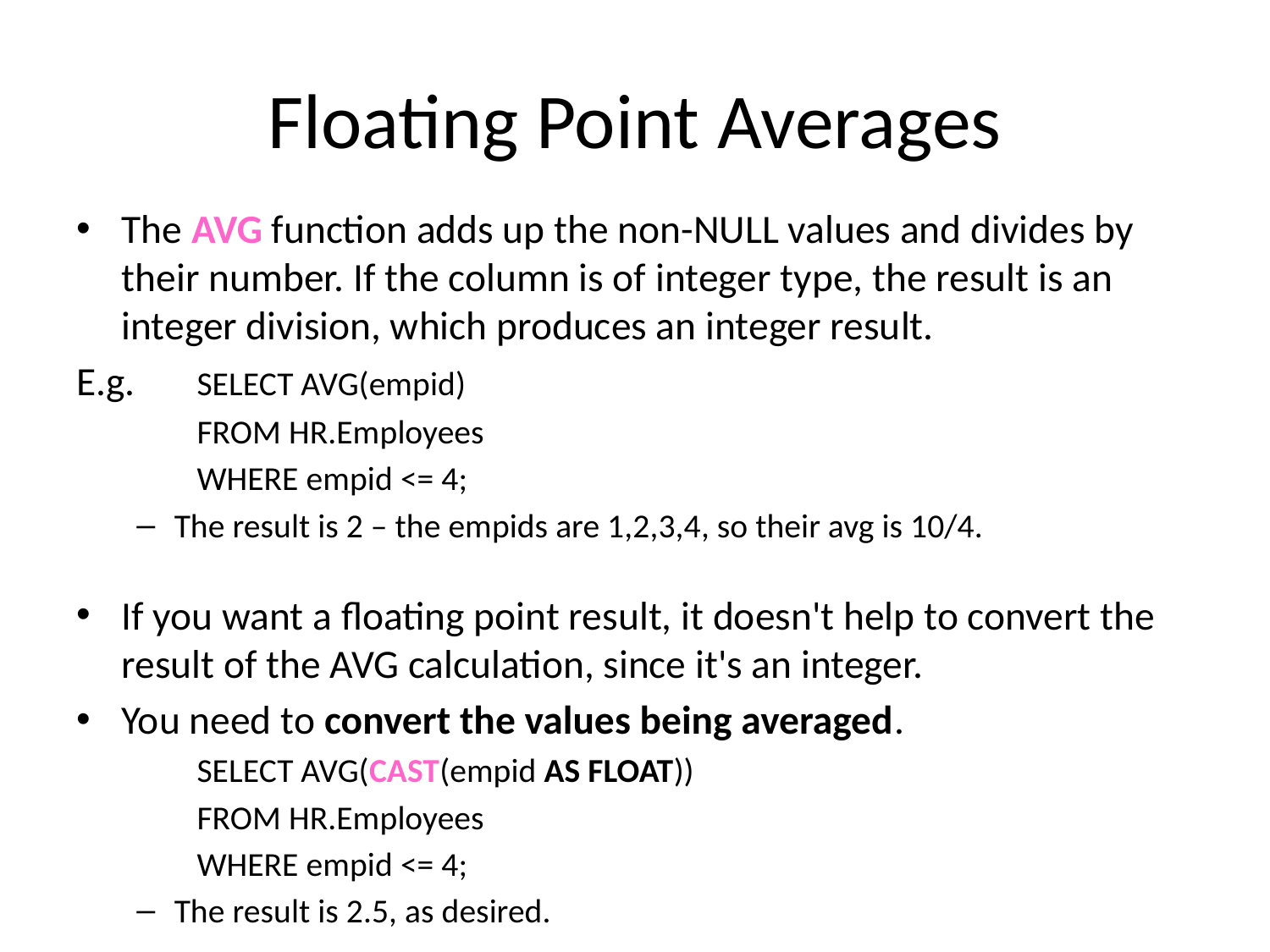

# Floating Point Averages
The AVG function adds up the non-NULL values and divides by their number. If the column is of integer type, the result is an integer division, which produces an integer result.
E.g. 	SELECT AVG(empid)
	FROM HR.Employees
	WHERE empid <= 4;
The result is 2 – the empids are 1,2,3,4, so their avg is 10/4.

If you want a floating point result, it doesn't help to convert the result of the AVG calculation, since it's an integer.
You need to convert the values being averaged.
	SELECT AVG(CAST(empid AS FLOAT))
	FROM HR.Employees
	WHERE empid <= 4;
The result is 2.5, as desired.